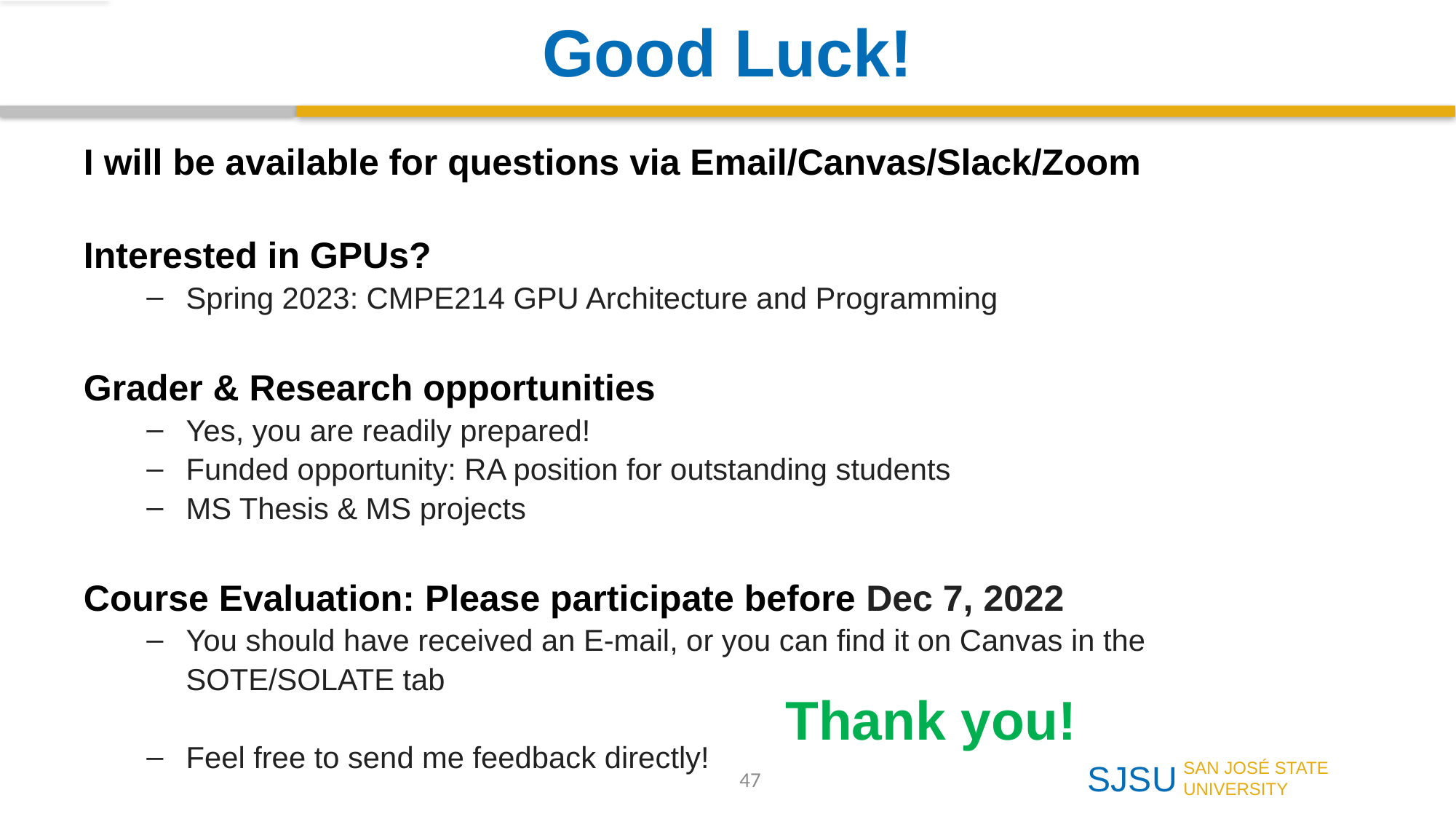

# Good Luck!
I will be available for questions via Email/Canvas/Slack/Zoom

Interested in GPUs?
Spring 2023: CMPE214 GPU Architecture and Programming

Grader & Research opportunities
Yes, you are readily prepared!
Funded opportunity: RA position for outstanding students
MS Thesis & MS projects

Course Evaluation: Please participate before Dec 7, 2022
You should have received an E-mail, or you can find it on Canvas in the SOTE/SOLATE tab

Feel free to send me feedback directly!
Thank you!
47